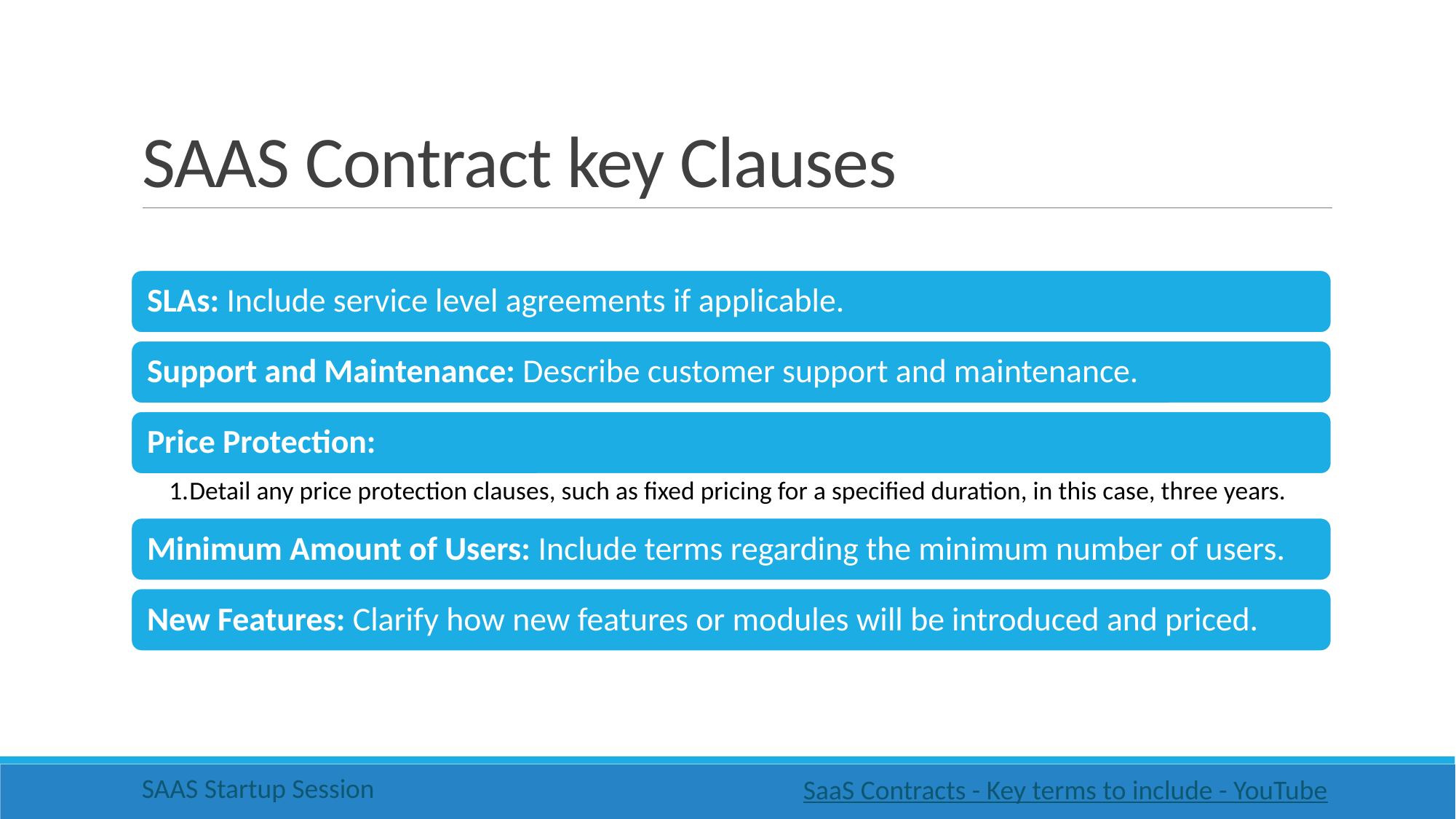

# SAAS Contract key Clauses
SLAs: Include service level agreements if applicable.
Support and Maintenance: Describe customer support and maintenance.
Price Protection:
Detail any price protection clauses, such as fixed pricing for a specified duration, in this case, three years.
Minimum Amount of Users: Include terms regarding the minimum number of users.
New Features: Clarify how new features or modules will be introduced and priced.
SAAS Startup Session
SaaS Contracts - Key terms to include - YouTube